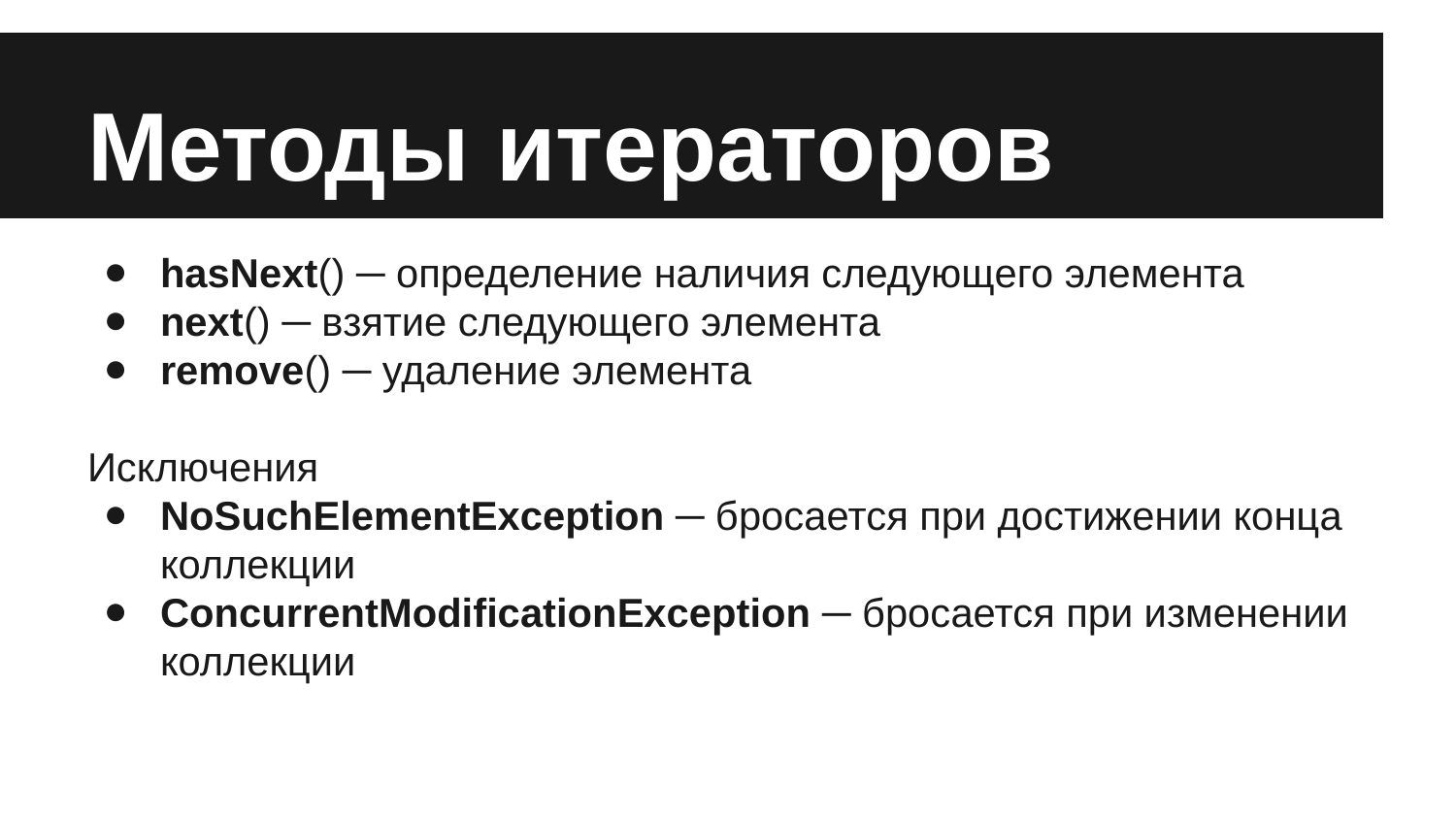

# Методы итераторов
hasNext() ─ определение наличия следующего элемента
next() ─ взятие следующего элемента
remove() ─ удаление элемента

Исключения
NoSuchElementException ─ бросается при достижении конца коллекции
ConcurrentModificationException ─ бросается при изменении коллекции